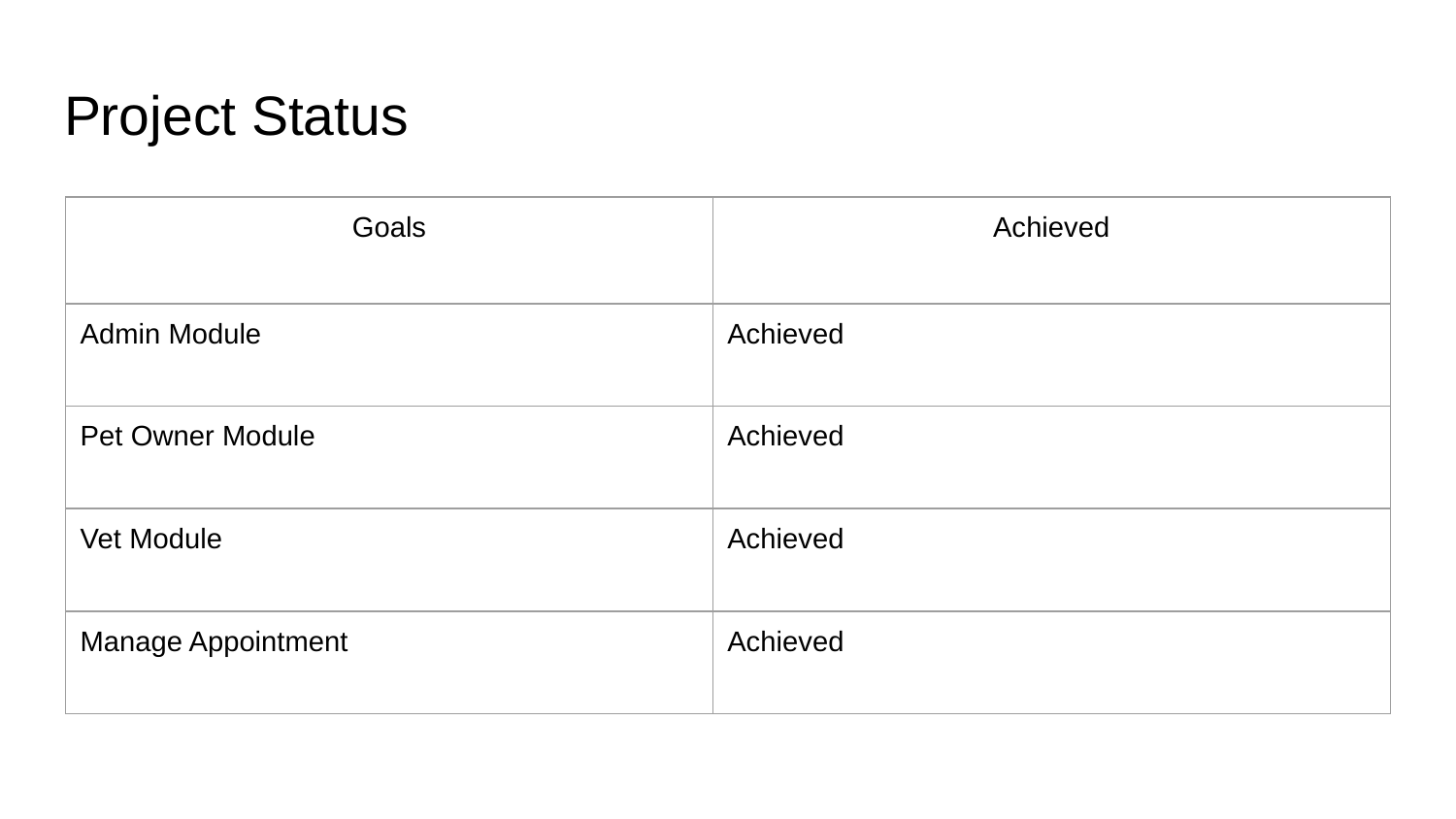

# Project Status

| Goals | Achieved |
| --- | --- |
| Admin Module | Achieved |
| Pet Owner Module | Achieved |
| Vet Module | Achieved |
| Manage Appointment | Achieved |